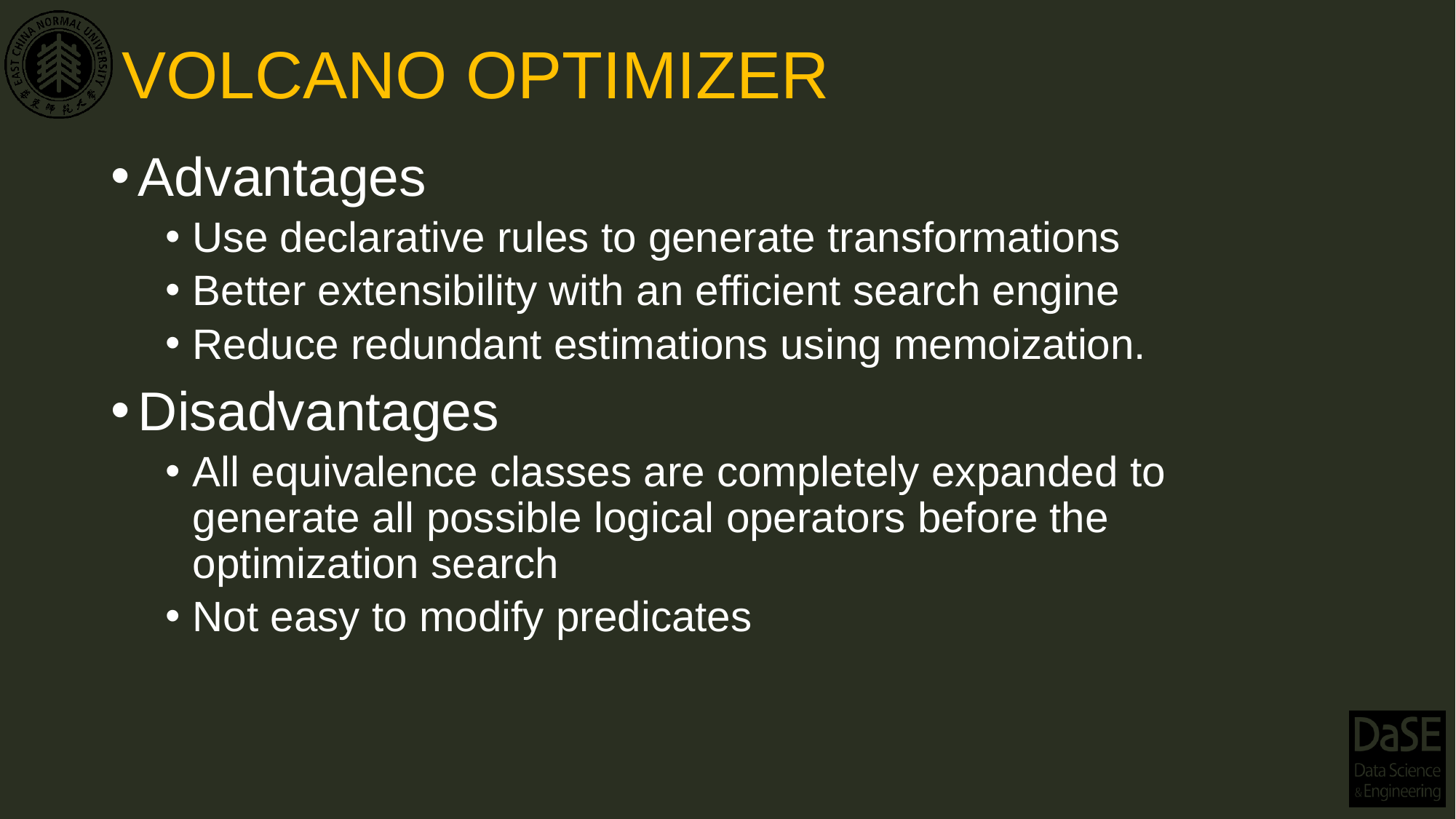

# VOLCANO OPTIMIZER
Advantages
Use declarative rules to generate transformations
Better extensibility with an efficient search engine
Reduce redundant estimations using memoization.
Disadvantages
All equivalence classes are completely expanded to generate all possible logical operators before the optimization search
Not easy to modify predicates